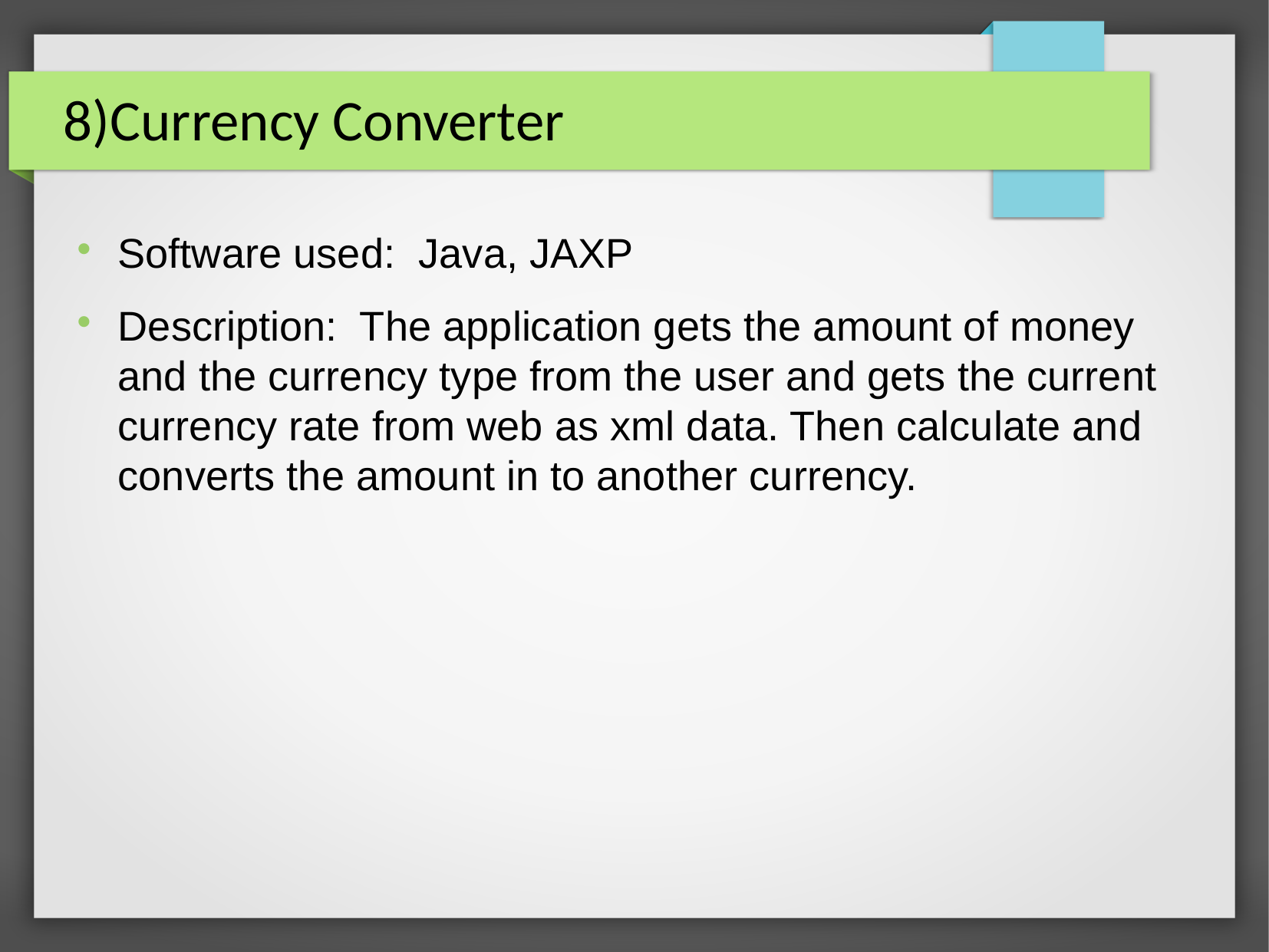

8)Currency Converter
Software used:  Java, JAXP
Description:  The application gets the amount of money and the currency type from the user and gets the current currency rate from web as xml data. Then calculate and converts the amount in to another currency.